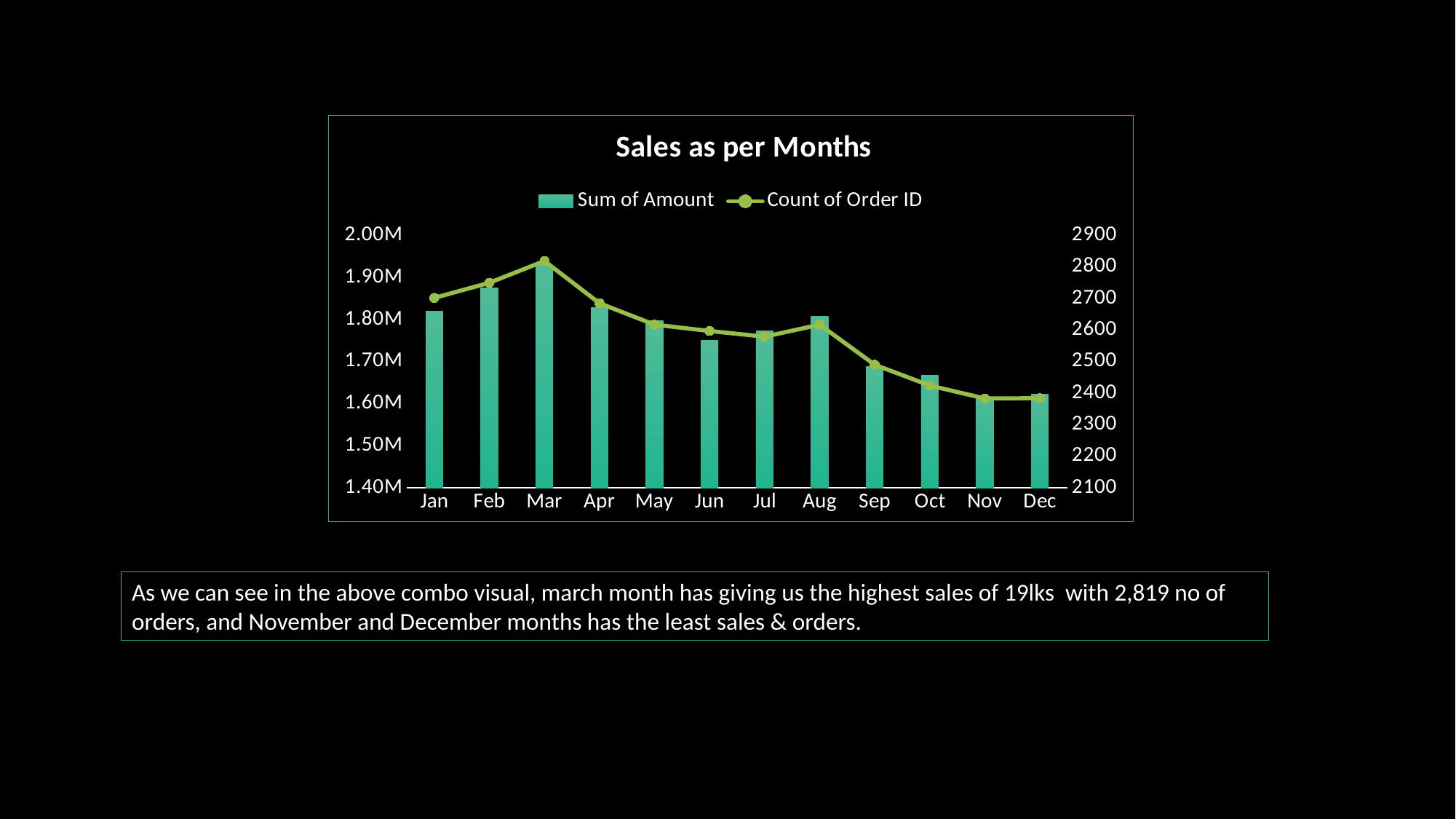

### Chart: Sales as per Months

| Category | Sum of Amount | Count of Order ID |
|---|---|---|
| Jan | 1820601.0 | 2702.0 |
| Feb | 1875932.0 | 2750.0 |
| Mar | 1928066.0 | 2819.0 |
| Apr | 1829263.0 | 2685.0 |
| May | 1797822.0 | 2617.0 |
| Jun | 1750966.0 | 2597.0 |
| Jul | 1772300.0 | 2579.0 |
| Aug | 1808505.0 | 2617.0 |
| Sep | 1688871.0 | 2490.0 |
| Oct | 1666662.0 | 2424.0 |
| Nov | 1615356.0 | 2383.0 |
| Dec | 1622033.0 | 2384.0 |
As we can see in the above combo visual, march month has giving us the highest sales of 19lks  with 2,819 no of orders, and November and December months has the least sales & orders.